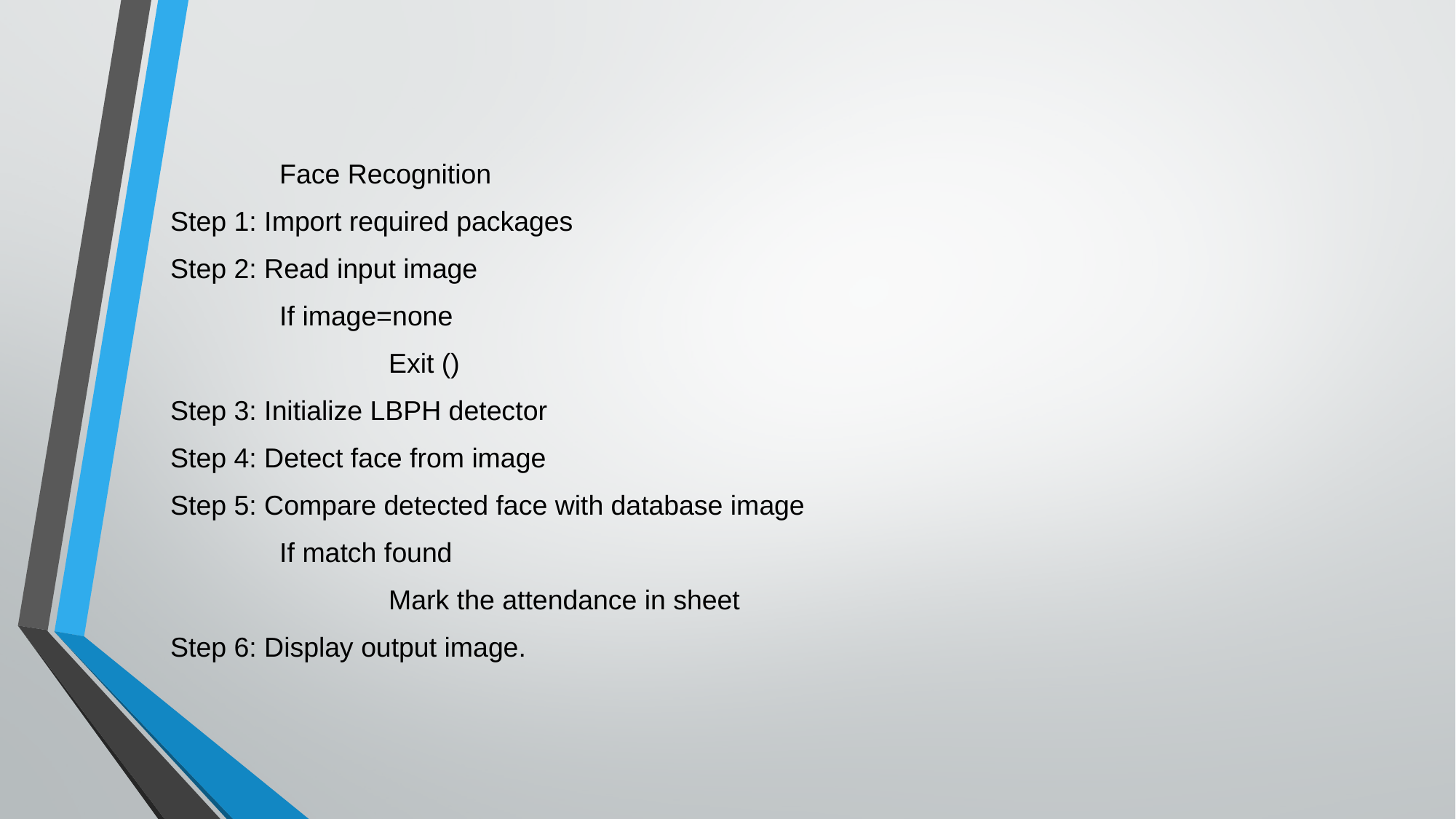

#
Face Recognition
Step 1: Import required packages
Step 2: Read input image
	If image=none
		Exit ()
Step 3: Initialize LBPH detector
Step 4: Detect face from image
Step 5: Compare detected face with database image
	If match found
		Mark the attendance in sheet
Step 6: Display output image.